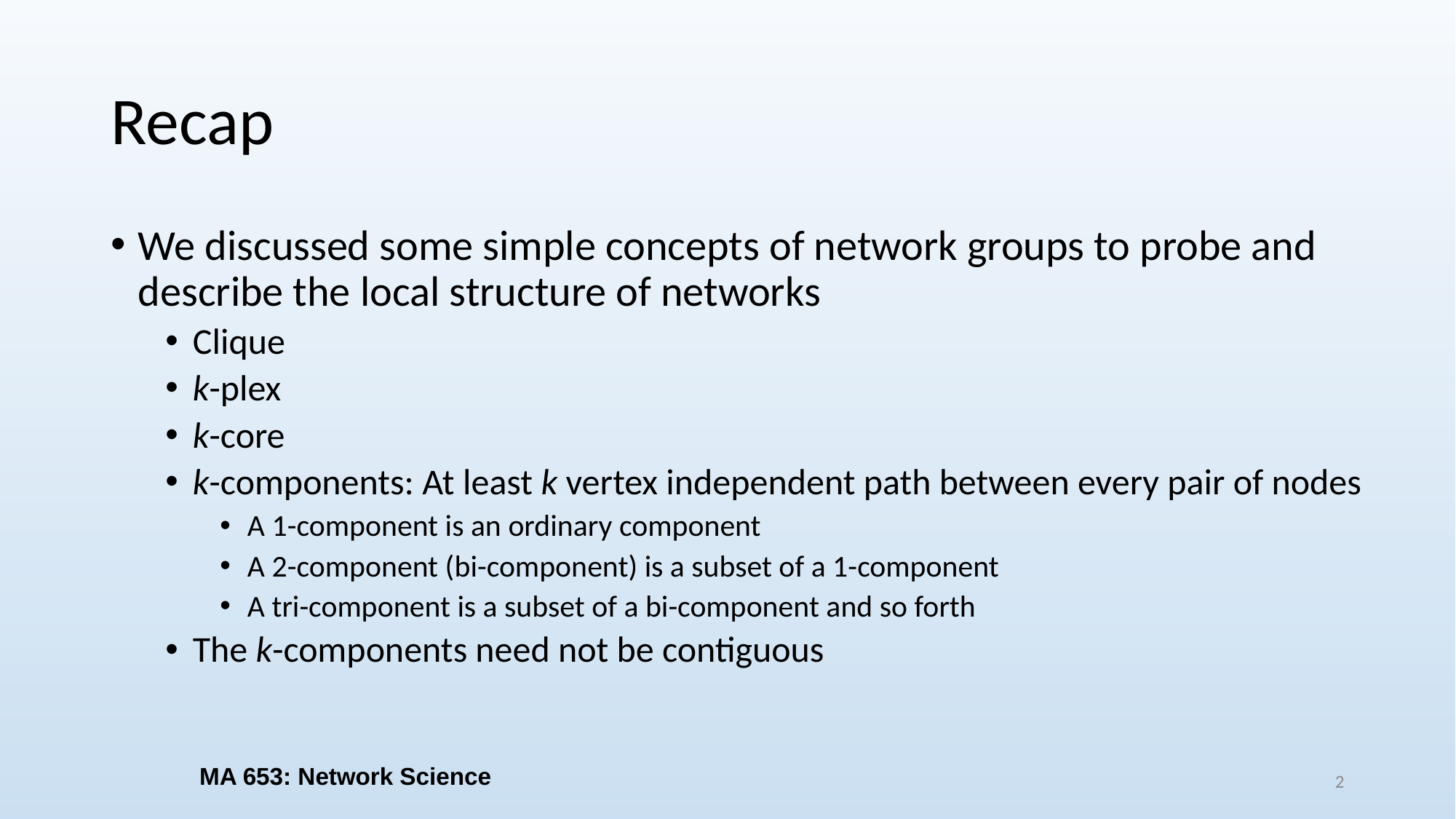

# Recap
We discussed some simple concepts of network groups to probe and describe the local structure of networks
Clique
k-plex
k-core
k-components: At least k vertex independent path between every pair of nodes
A 1-component is an ordinary component
A 2-component (bi-component) is a subset of a 1-component
A tri-component is a subset of a bi-component and so forth
The k-components need not be contiguous
MA 653: Network Science
2